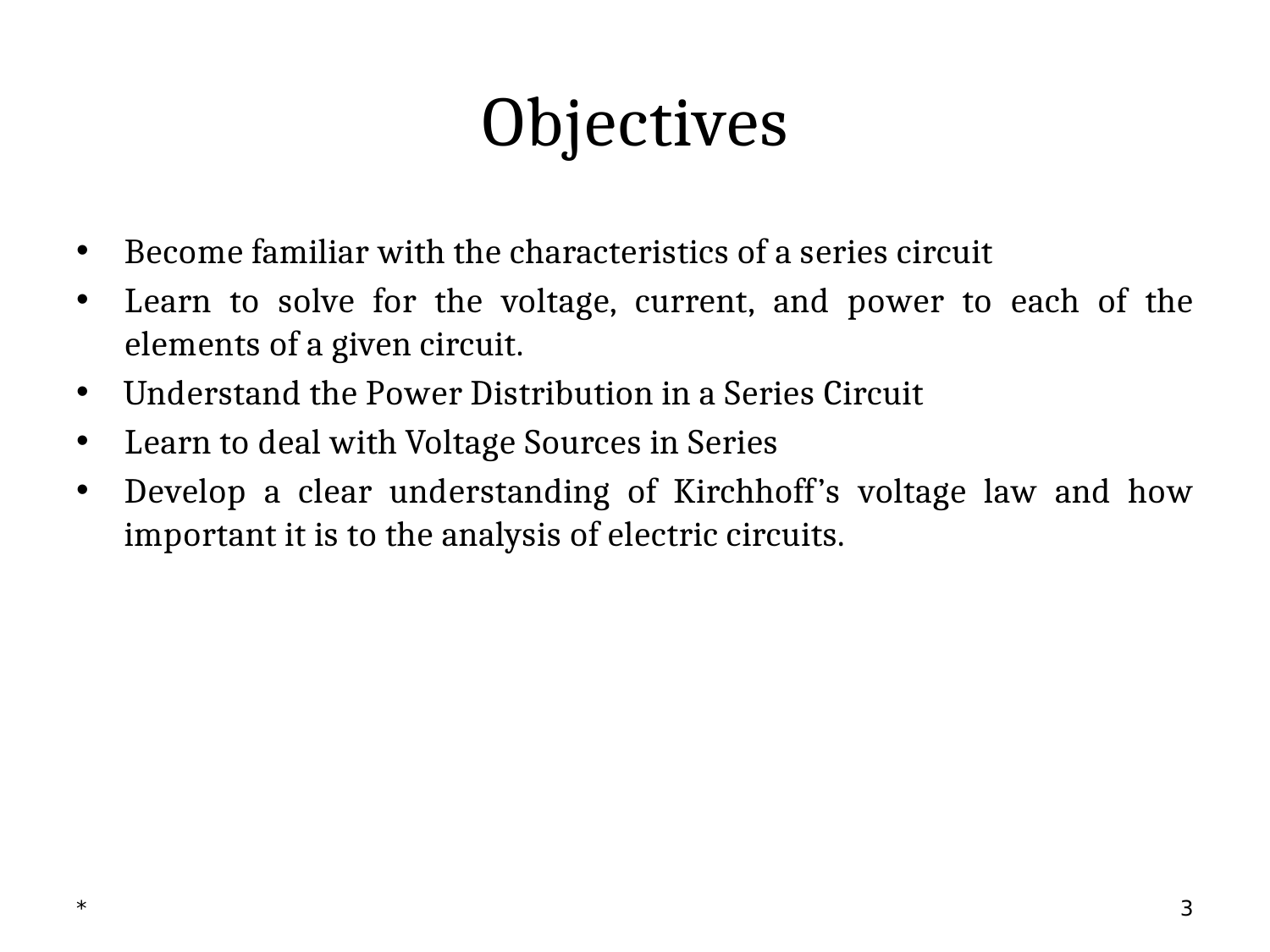

# Objectives
Become familiar with the characteristics of a series circuit
Learn to solve for the voltage, current, and power to each of the elements of a given circuit.
Understand the Power Distribution in a Series Circuit
Learn to deal with Voltage Sources in Series
Develop a clear understanding of Kirchhoff’s voltage law and how important it is to the analysis of electric circuits.
*

3